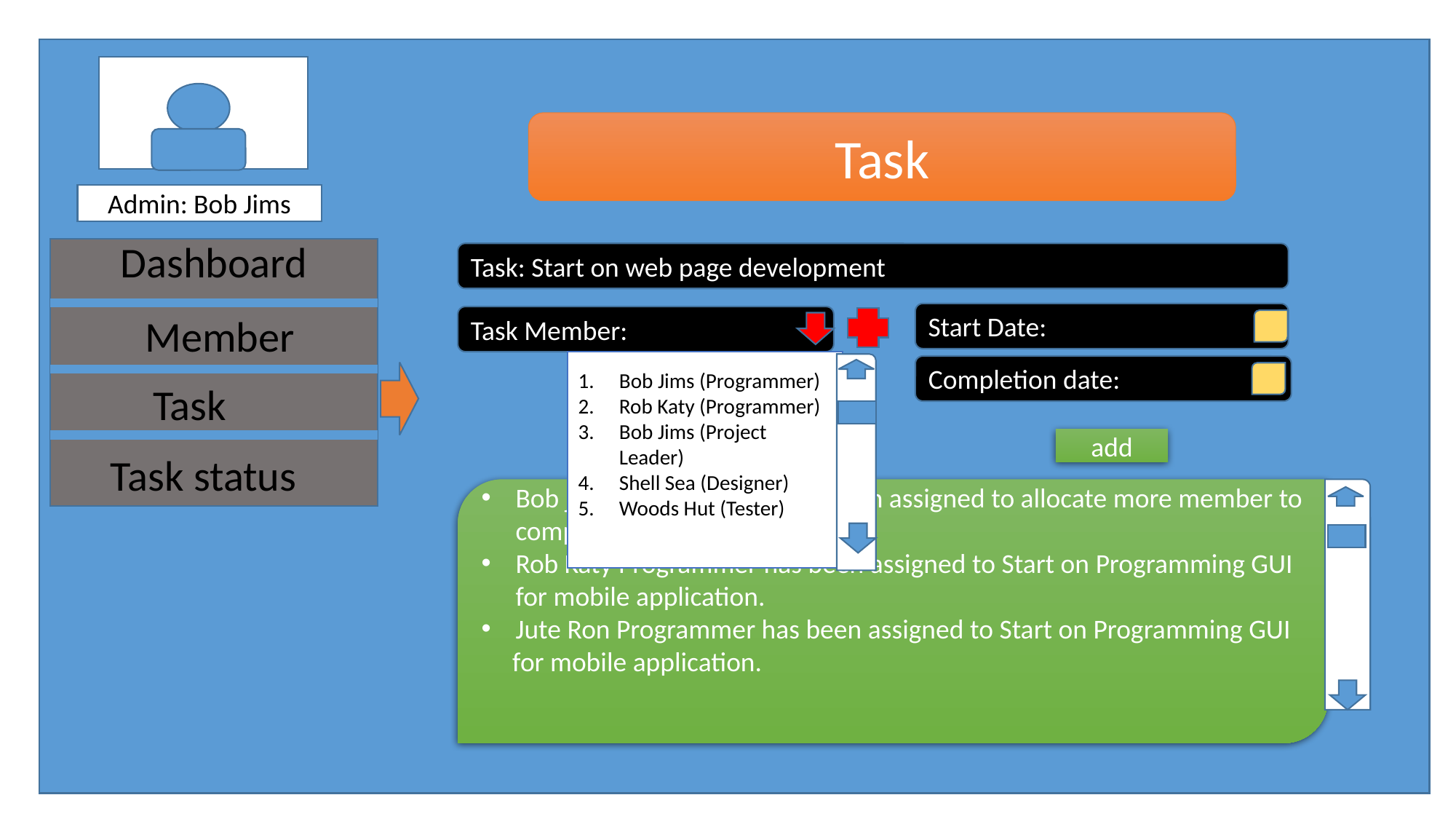

Task

Admin: Bob Jims
Dashboard

Task: Start on web page development
Start Date:
Member
Task Member:

Bob Jims (Programmer)
Rob Katy (Programmer)
Bob Jims (Project Leader)
Shell Sea (Designer)
Woods Hut (Tester)

Completion date:

Task

add
Task status

Bob jims Project Leader has been assigned to allocate more member to complete design.
Rob Katy Programmer has been assigned to Start on Programming GUI for mobile application.
Jute Ron Programmer has been assigned to Start on Programming GUI
     for mobile application.